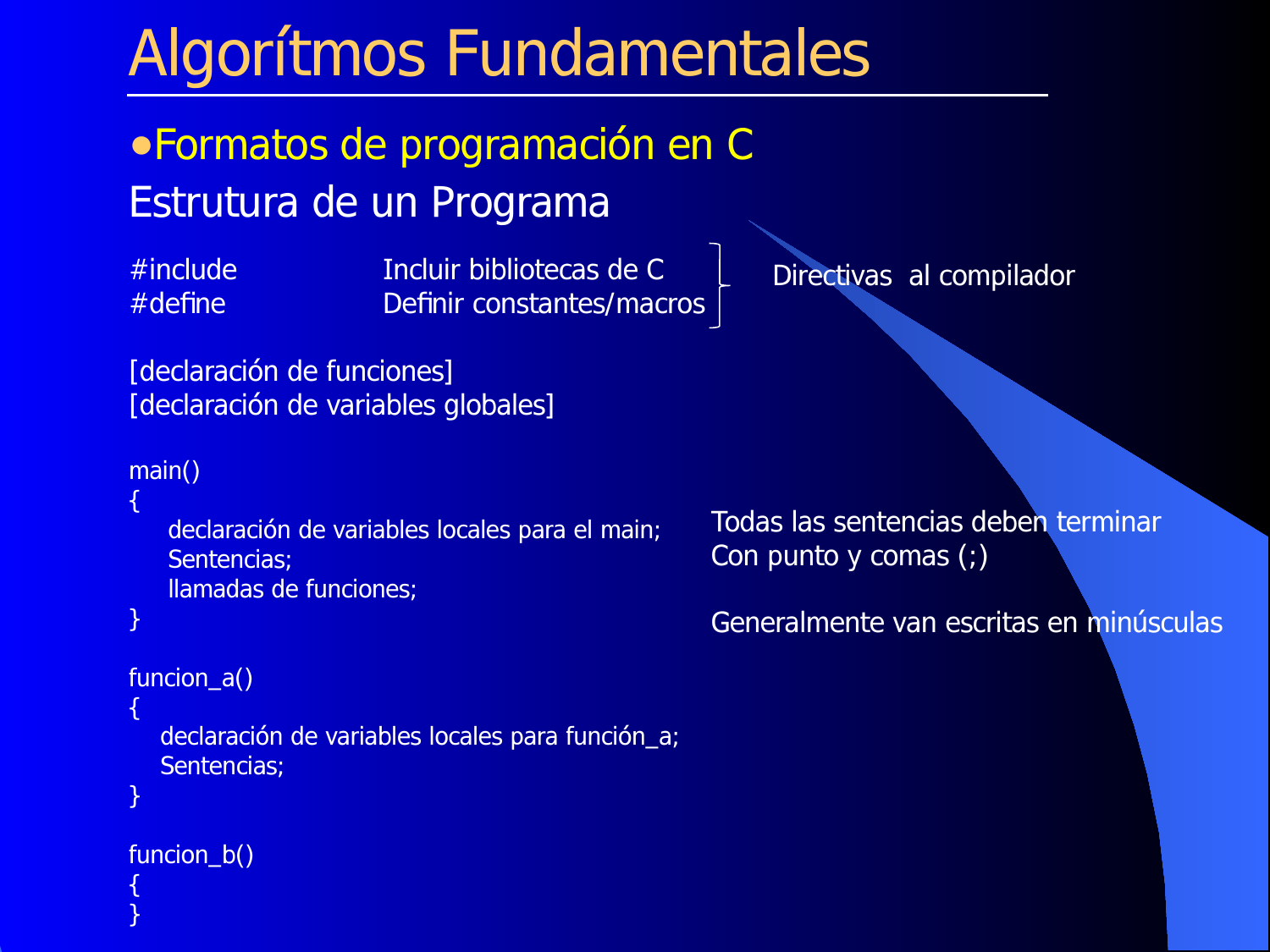

Algorítmos Fundamentales
Formatos de programación en C
Estrutura de un Programa

#include   	Incluir bibliotecas de C
#define		Definir constantes/macros

[declaración de funciones]
[declaración de variables globales]

main()
{
     declaración de variables locales para el main;
     Sentencias;
     llamadas de funciones;
}

funcion_a()
{
    declaración de variables locales para función_a;
    Sentencias;
}

funcion_b()
{
}
Directivas  al compilador
Todas las sentencias deben terminar
Con punto y comas (;)

Generalmente van escritas en minúsculas